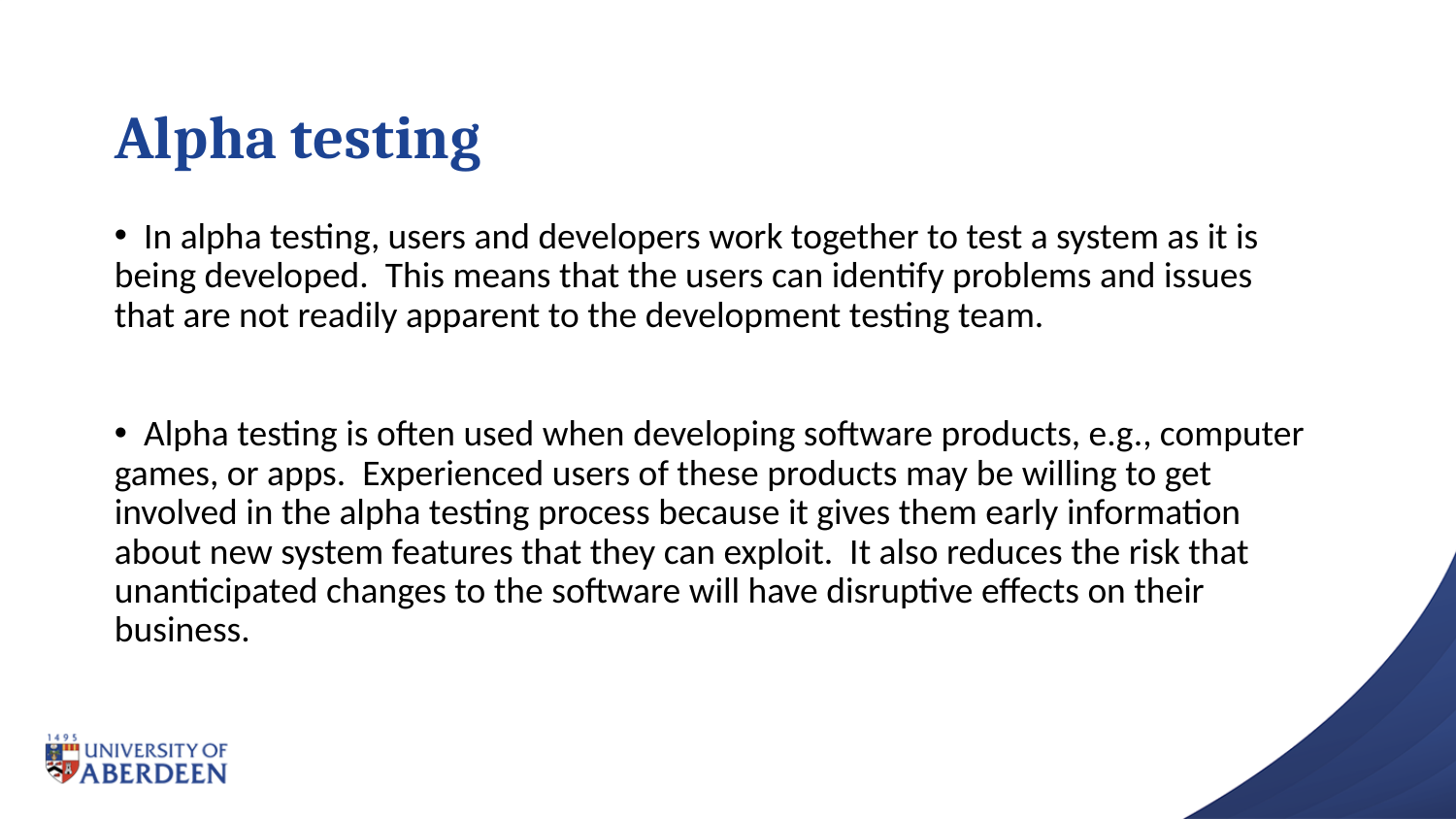

# Alpha testing
  In alpha testing, users and developers work together to test a system as it is being developed.  This means that the users can identify problems and issues that are not readily apparent to the development testing team.

  Alpha testing is often used when developing software products, e.g., computer games, or apps.  Experienced users of these products may be willing to get involved in the alpha testing process because it gives them early information about new system features that they can exploit.  It also reduces the risk that unanticipated changes to the software will have disruptive effects on their business.